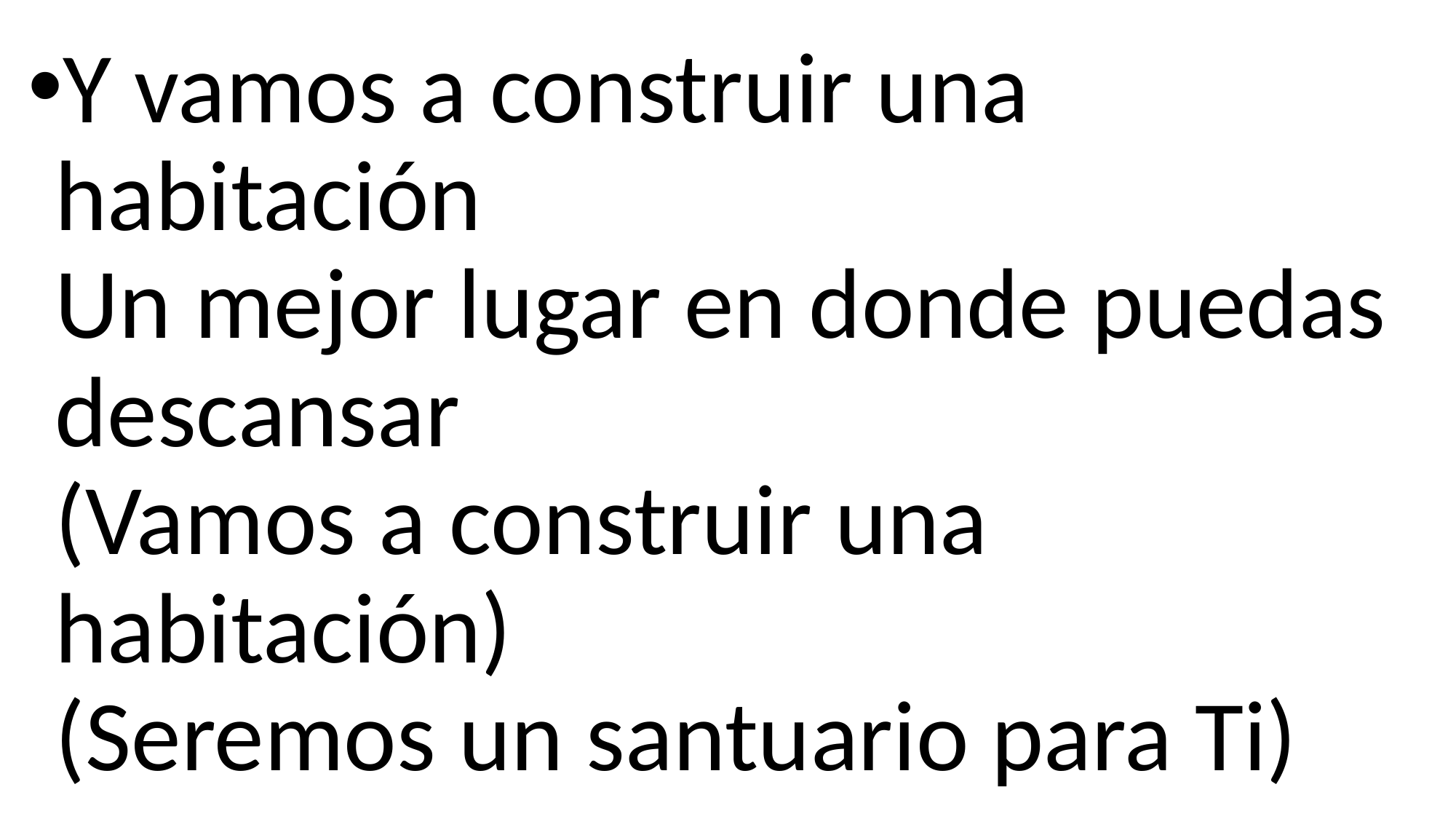

Y vamos a construir una habitación
Un mejor lugar en donde puedas descansar
(Vamos a construir una habitación)
(Seremos un santuario para Ti)